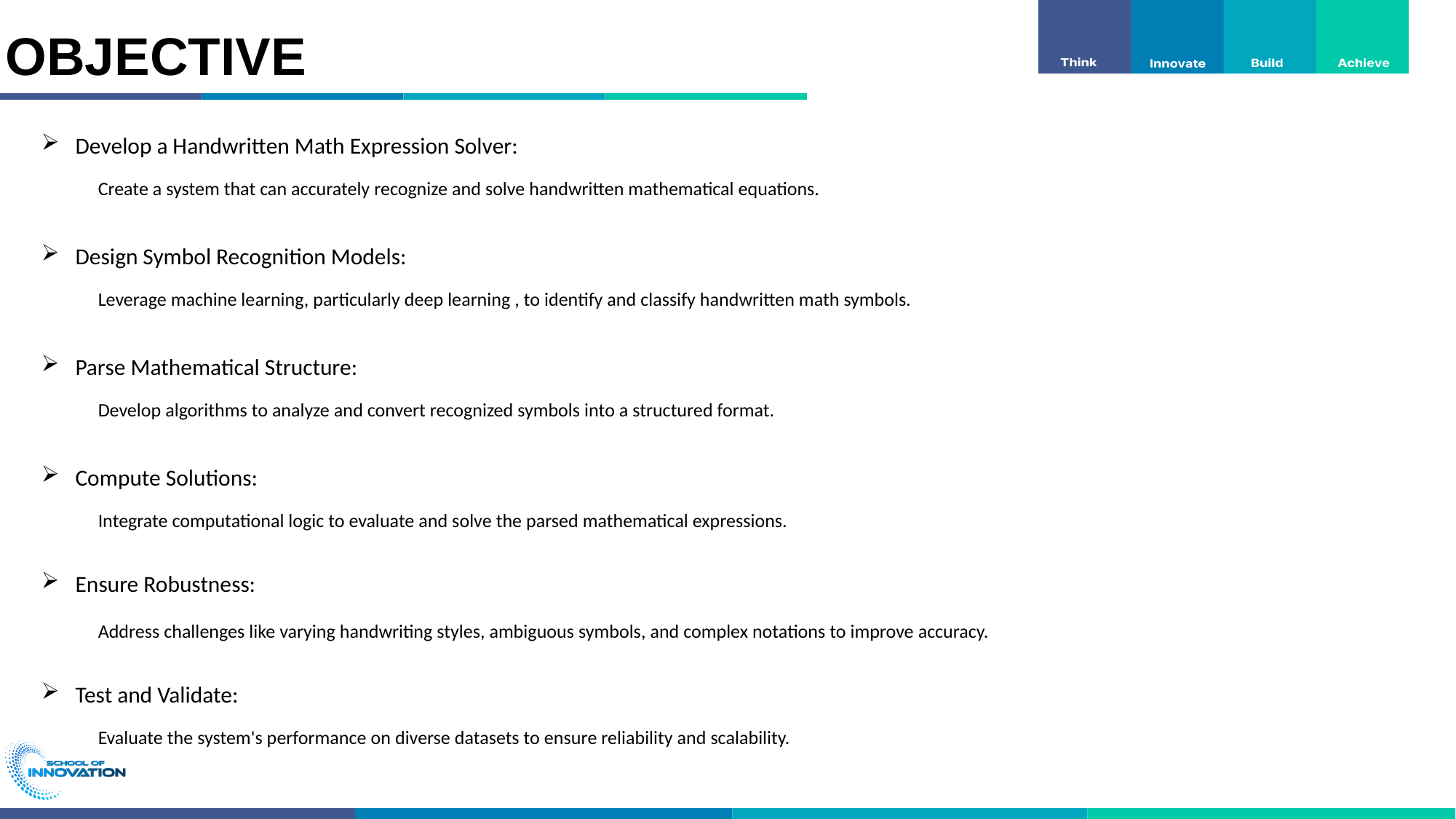

# OBJECTIVE
Develop a Handwritten Math Expression Solver:

	Create a system that can accurately recognize and solve handwritten mathematical equations.

Design Symbol Recognition Models:

	Leverage machine learning, particularly deep learning , to identify and classify handwritten math symbols.

Parse Mathematical Structure:

	Develop algorithms to analyze and convert recognized symbols into a structured format.

Compute Solutions:

	Integrate computational logic to evaluate and solve the parsed mathematical expressions.

Ensure Robustness:

	Address challenges like varying handwriting styles, ambiguous symbols, and complex notations to improve accuracy.

Test and Validate:

	Evaluate the system's performance on diverse datasets to ensure reliability and scalability.